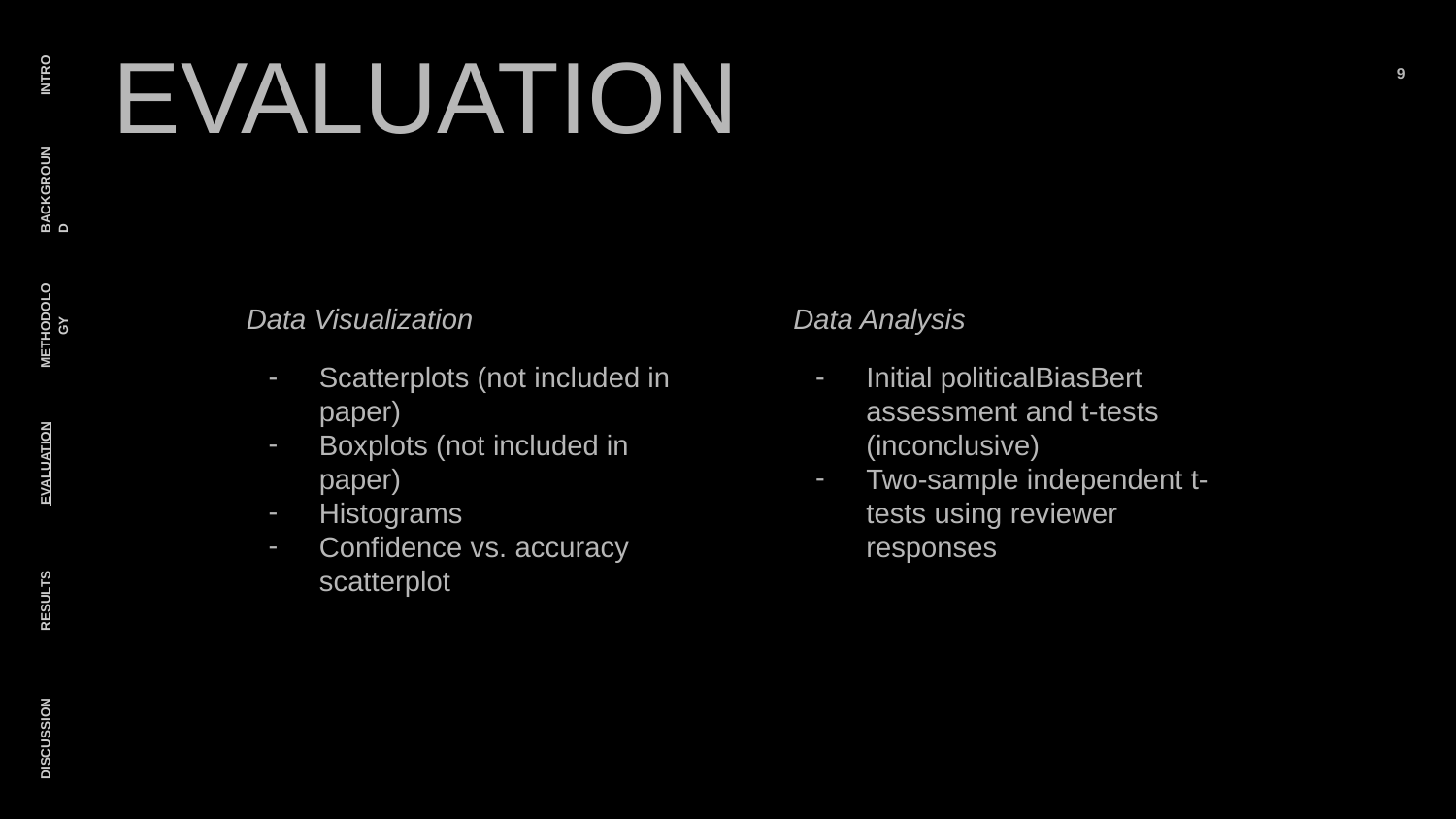

# EVALUATION
9
INTRO
BACKGROUND
Data Visualization
Scatterplots (not included in paper)
Boxplots (not included in paper)
Histograms
Confidence vs. accuracy scatterplot
Data Analysis
Initial politicalBiasBert assessment and t-tests (inconclusive)
Two-sample independent t-tests using reviewer responses
METHODOLOGY
EVALUATION
RESULTS
DISCUSSION